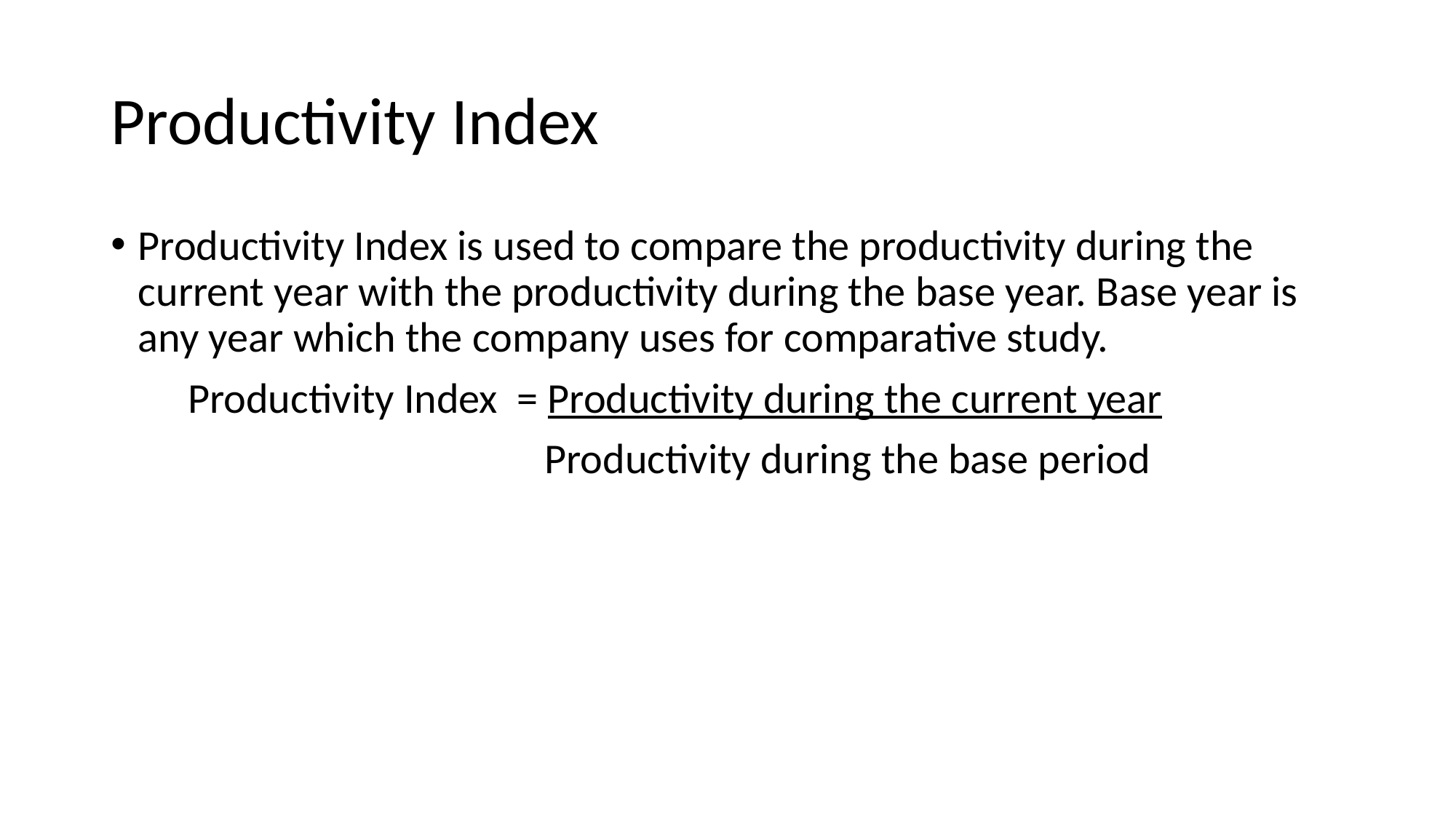

# Productivity Index
Productivity Index is used to compare the productivity during the current year with the productivity during the base year. Base year is any year which the company uses for comparative study.
        Productivity Index  = Productivity during the current year
                                             Productivity during the base period